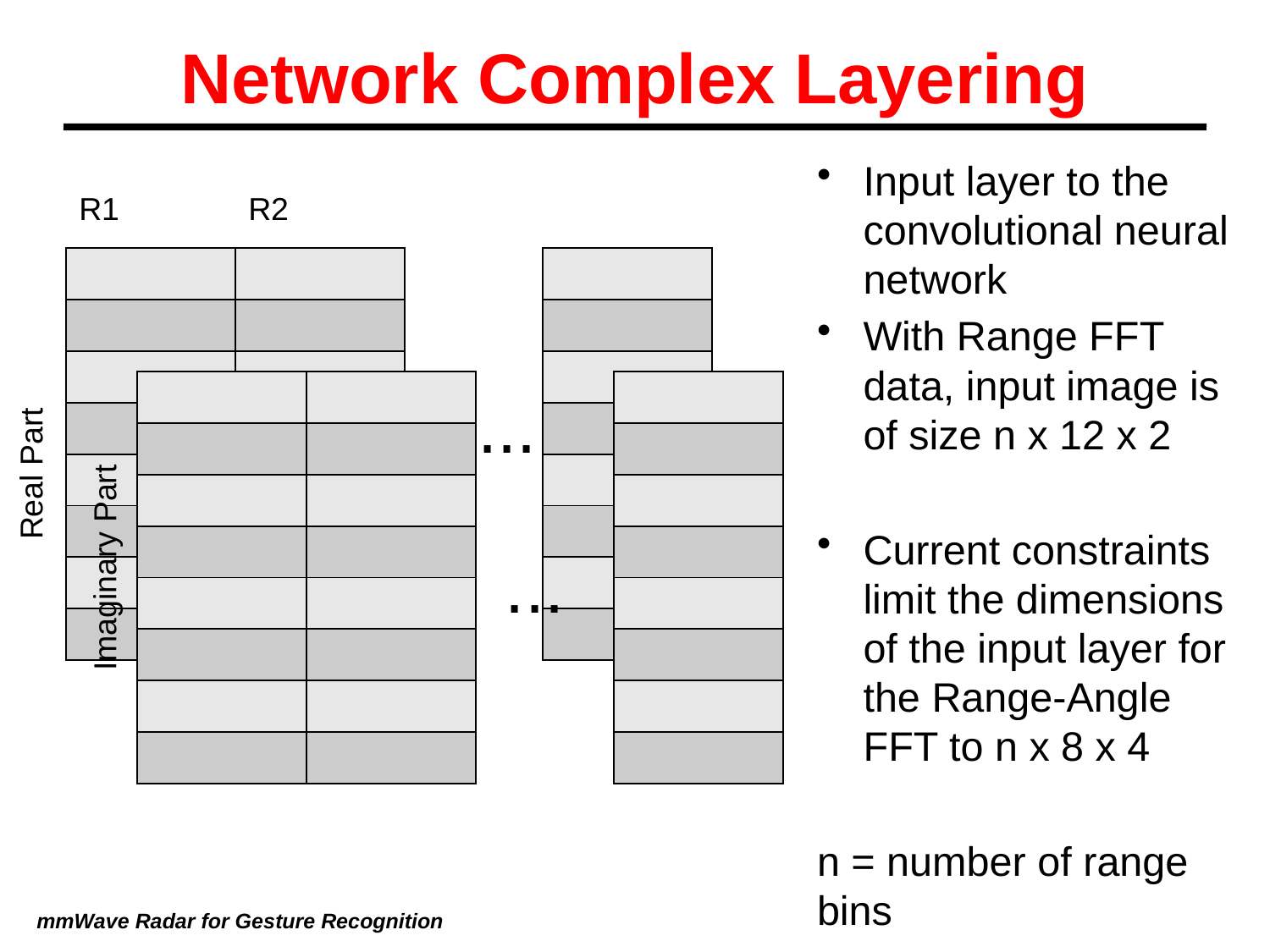

# Network Complex Layering
Input layer to the convolutional neural network
With Range FFT data, input image is of size n x 12 x 2

Current constraints limit the dimensions of the input layer for the Range-Angle FFT to n x 8 x 4

n = number of range bins
| R1 | R2 |
| --- | --- |
|  |  |
| --- | --- |
|  |  |
|  |  |
|  |  |
|  |  |
|  |  |
|  |  |
|  |  |
|  |
| --- |
|  |
|  |
|  |
|  |
|  |
|  |
|  |
Real Part
|  |  |
| --- | --- |
|  |  |
|  |  |
|  |  |
|  |  |
|  |  |
|  |  |
|  |  |
|  |
| --- |
|  |
|  |
|  |
|  |
|  |
|  |
|  |
...
Imaginary Part
...
mmWave Radar for Gesture Recognition